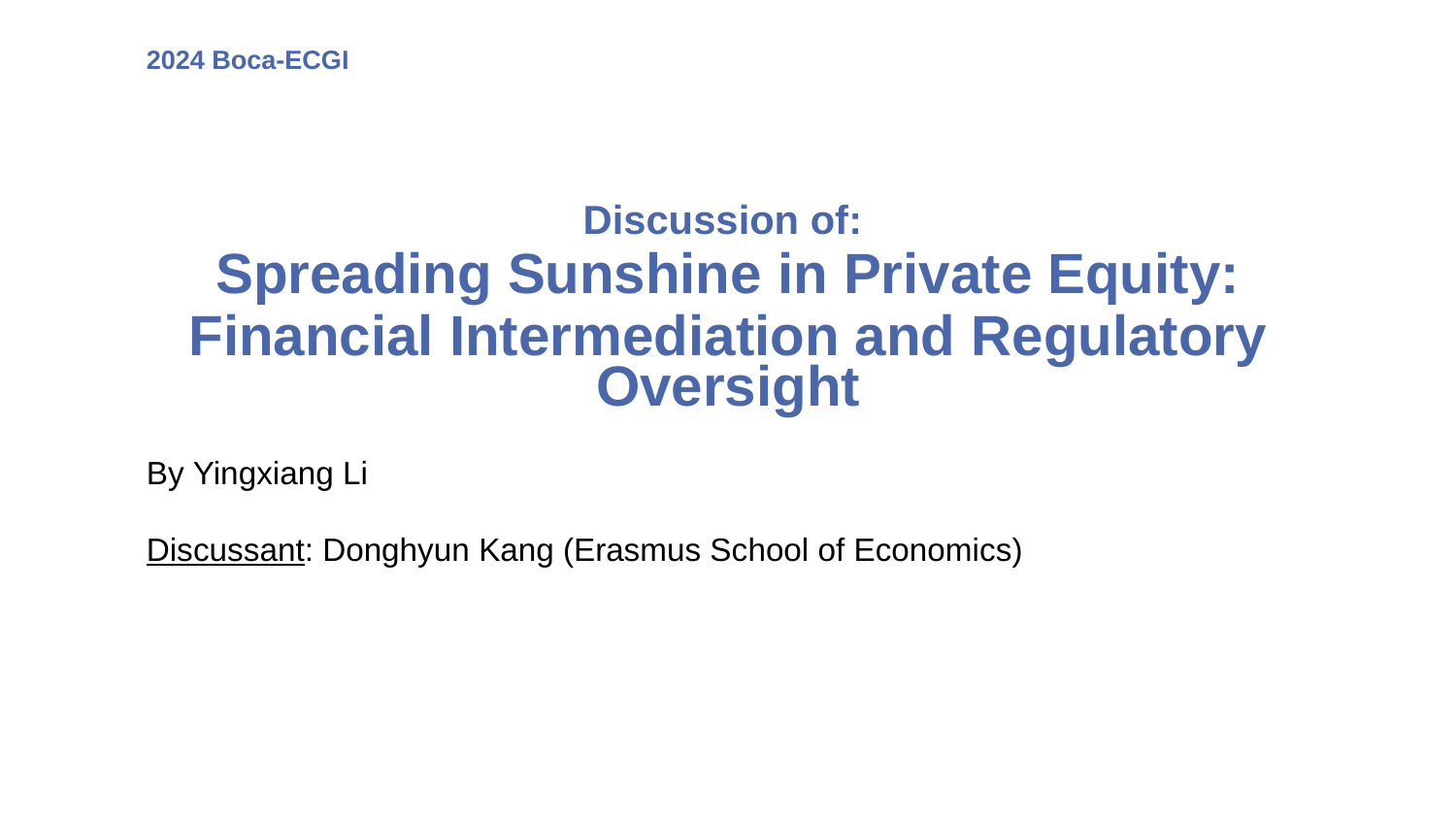

2024 Boca-ECGI
Discussion of:
Spreading Sunshine in Private Equity:
Financial Intermediation and Regulatory Oversight

By Yingxiang Li

Discussant: Donghyun Kang (Erasmus School of Economics)